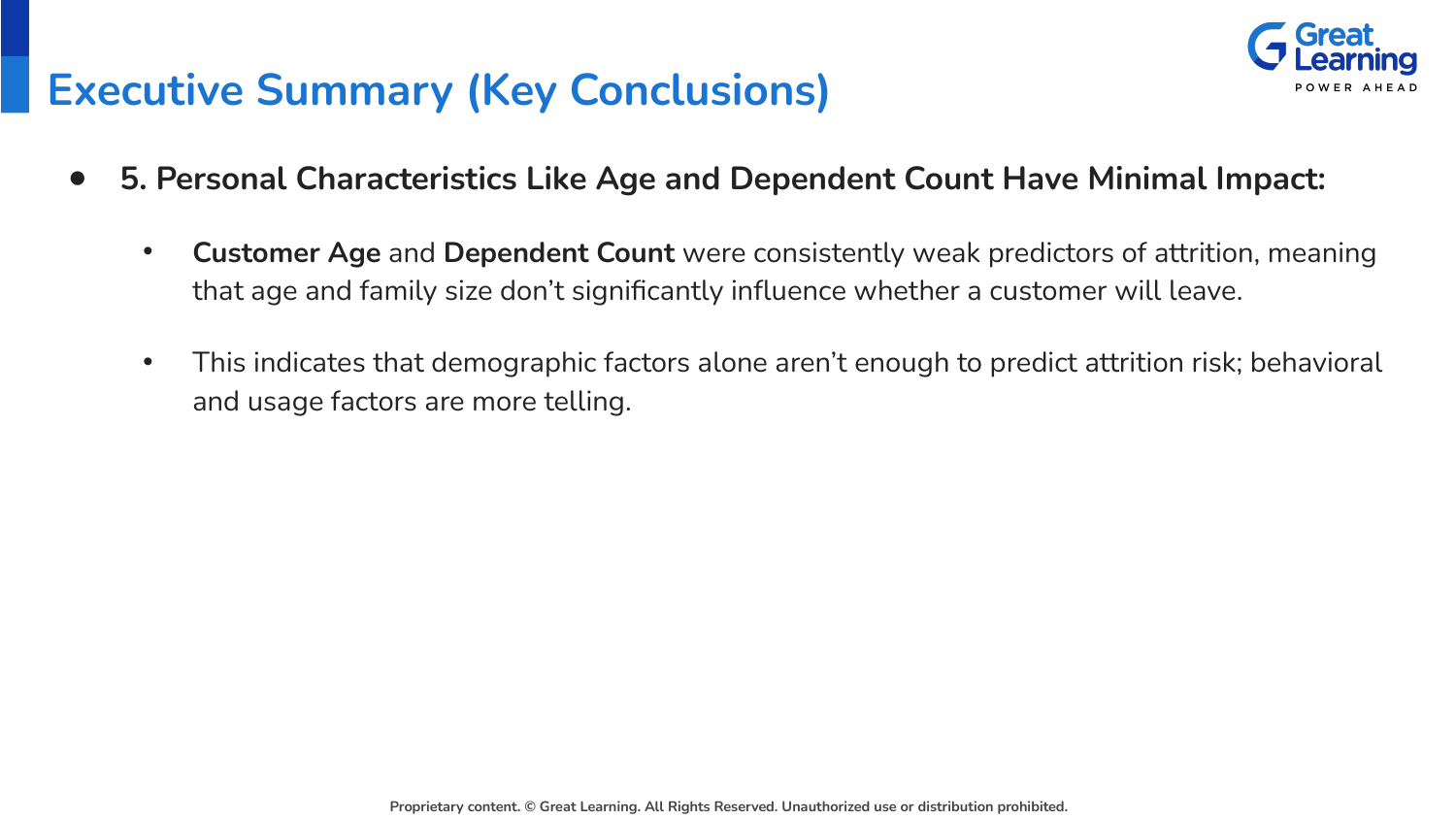

# Executive Summary (Key Conclusions)
5. Personal Characteristics Like Age and Dependent Count Have Minimal Impact:
Customer Age and Dependent Count were consistently weak predictors of attrition, meaning that age and family size don’t significantly influence whether a customer will leave.
This indicates that demographic factors alone aren’t enough to predict attrition risk; behavioral and usage factors are more telling.